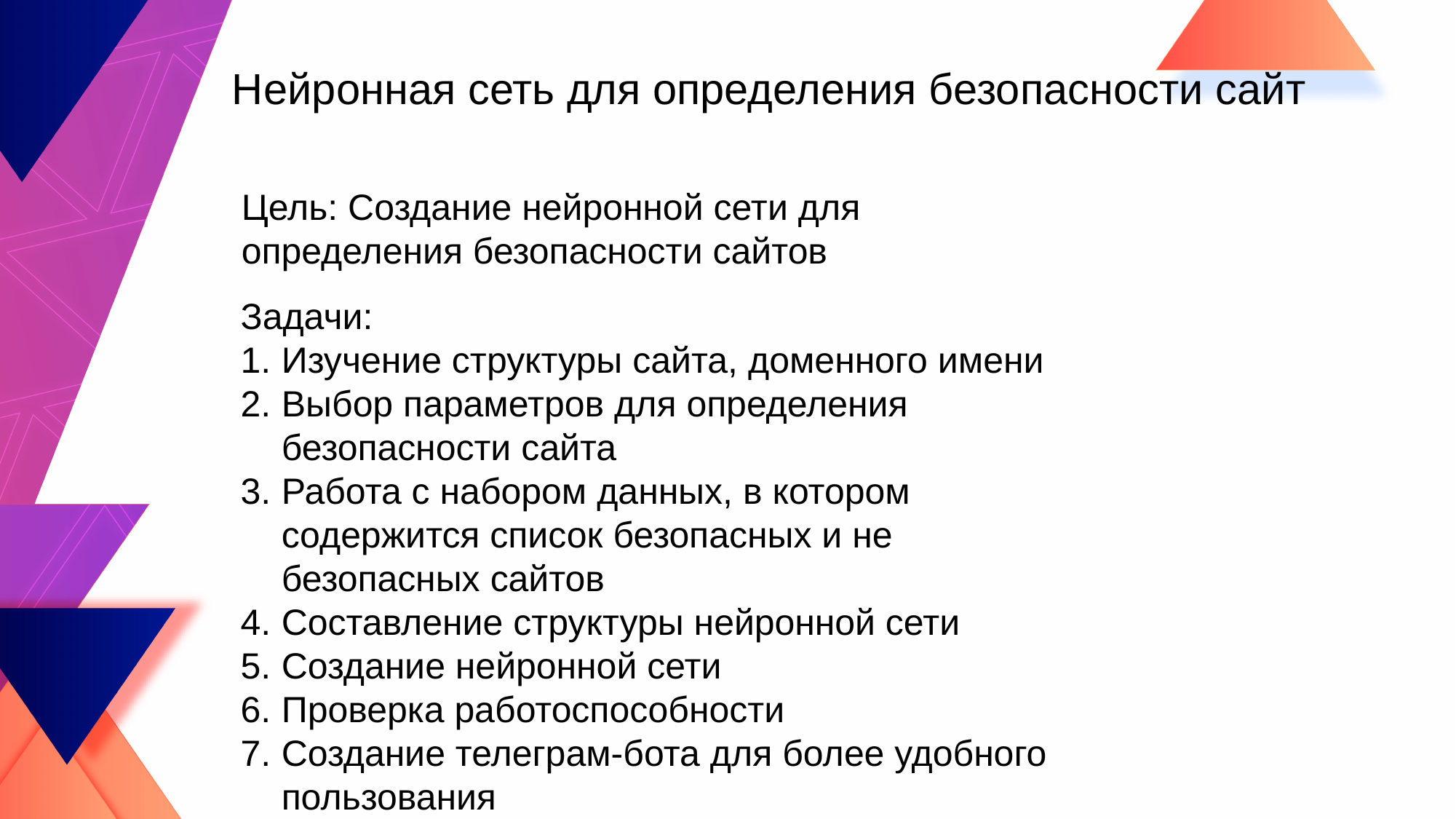

# Нейронная сеть для определения безопасности сайт
Цель: Создание нейронной сети для определения безопасности сайтов
Задачи:
Изучение структуры сайта, доменного имени
Выбор параметров для определения безопасности сайта
Работа с набором данных, в котором содержится список безопасных и не безопасных сайтов
Составление структуры нейронной сети
Создание нейронной сети
Проверка работоспособности
Создание телеграм-бота для более удобного пользования